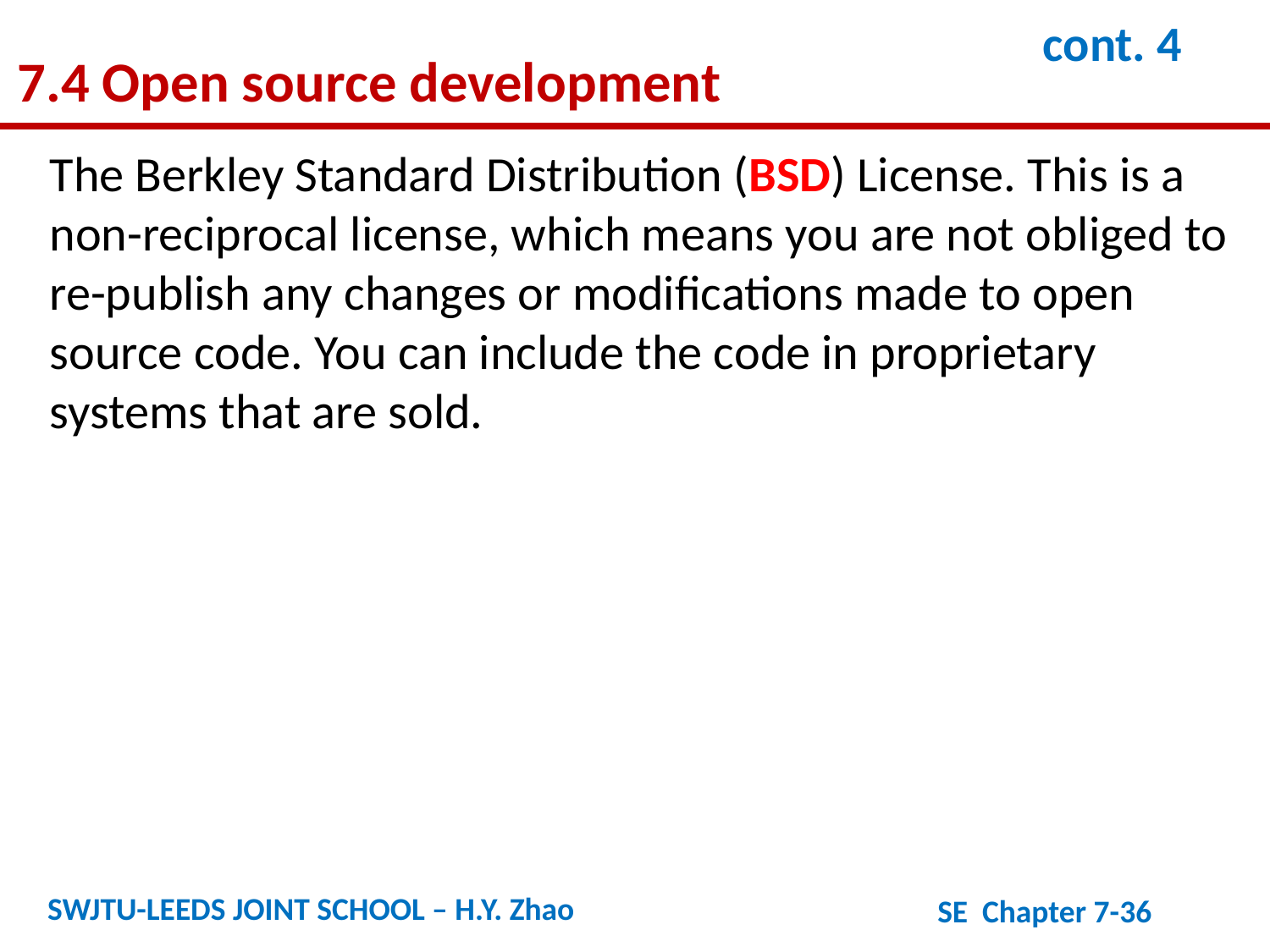

cont. 4

7.4 Open source development
The Berkley Standard Distribution (BSD) License. This is a non-reciprocal license, which means you are not obliged to re-publish any changes or modifications made to open source code. You can include the code in proprietary systems that are sold.
SWJTU-LEEDS JOINT SCHOOL – H.Y. Zhao
SE  Chapter 7-36